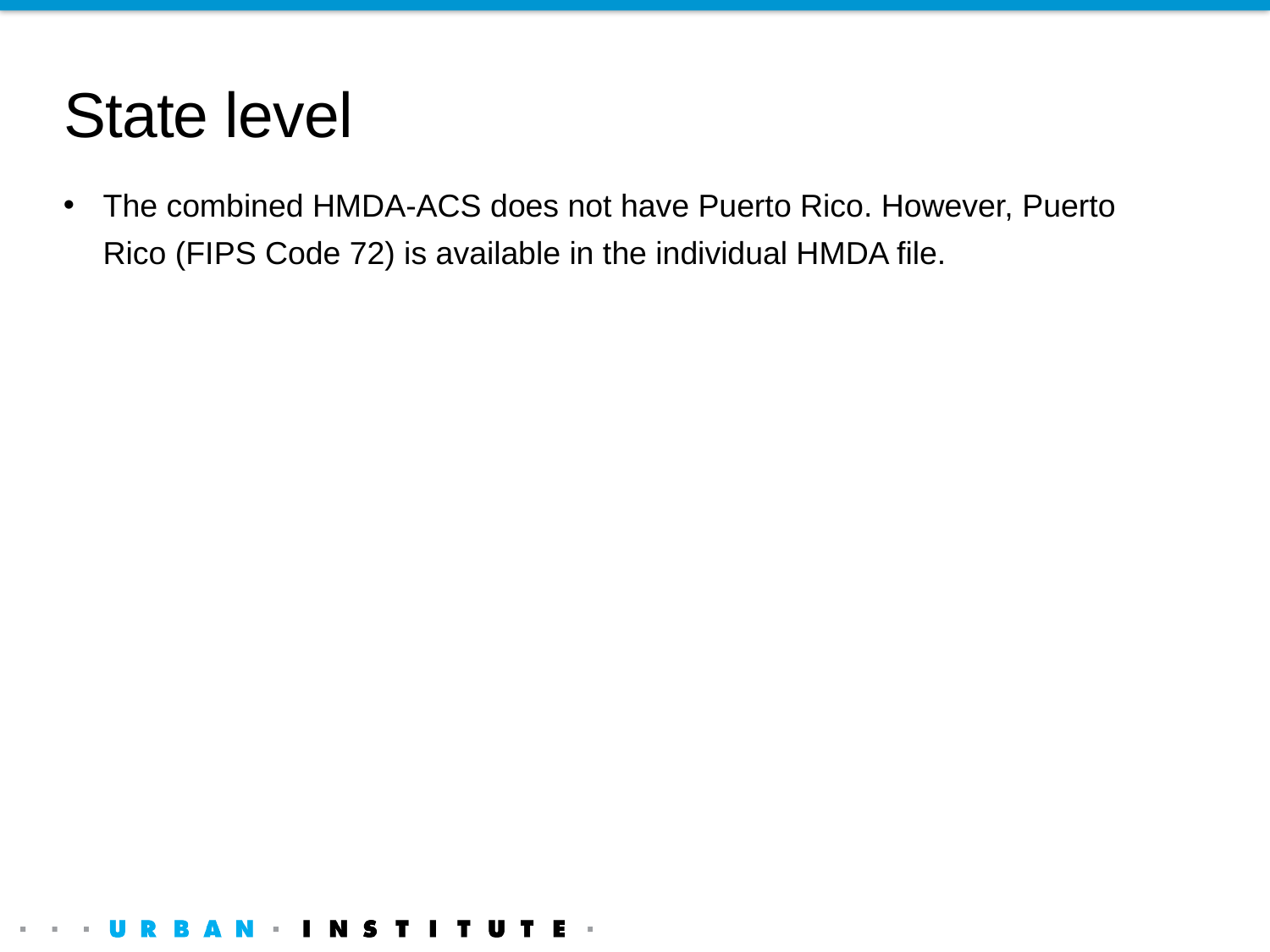

# State level
The combined HMDA-ACS does not have Puerto Rico. However, Puerto Rico (FIPS Code 72) is available in the individual HMDA file.